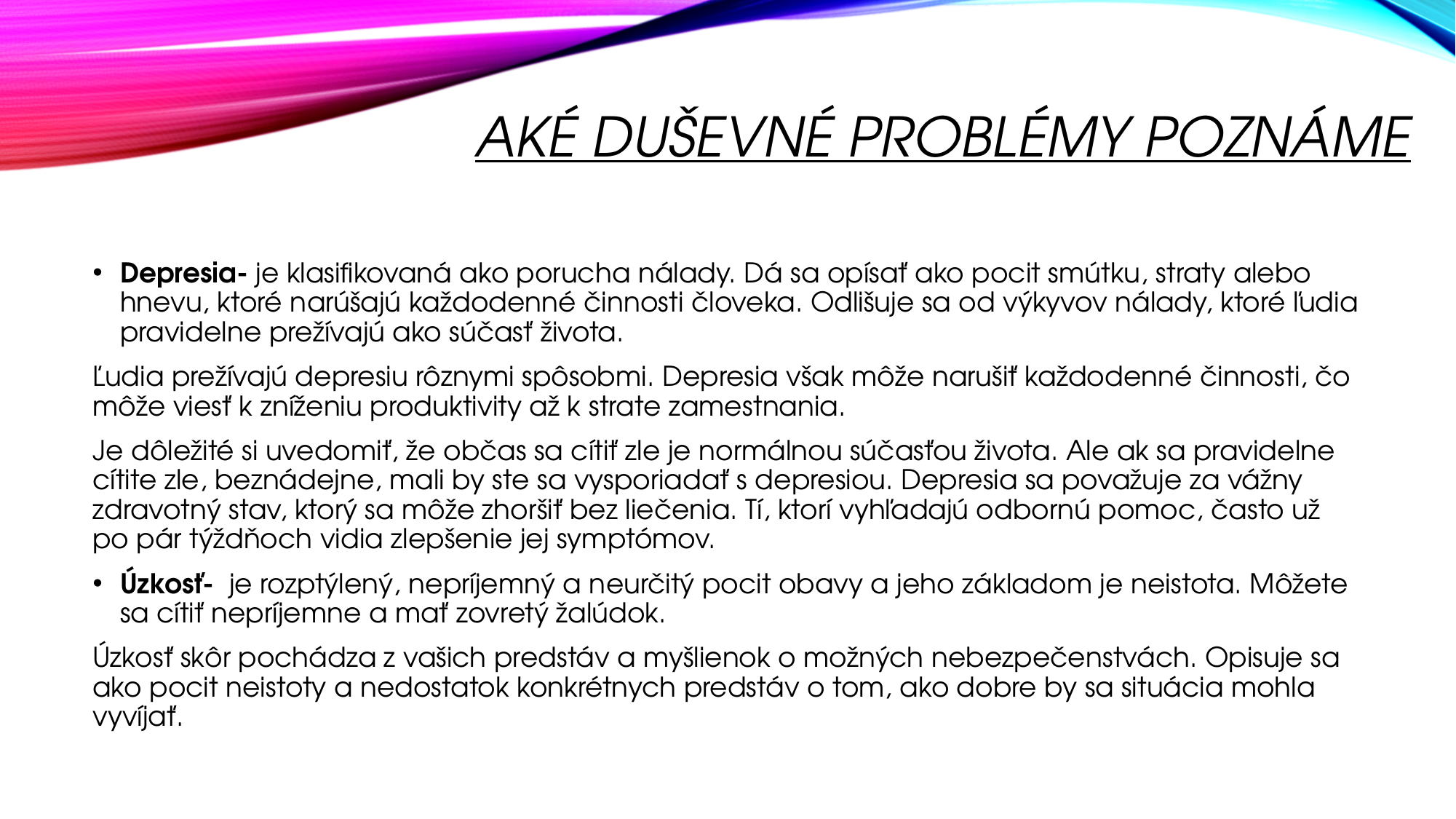

# Aké duševné problémy poznáme
Depresia- je klasifikovaná ako porucha nálady. Dá sa opísať ako pocit smútku, straty alebo hnevu, ktoré narúšajú každodenné činnosti človeka. Odlišuje sa od výkyvov nálady, ktoré ľudia pravidelne prežívajú ako súčasť života.
Ľudia prežívajú depresiu rôznymi spôsobmi. Depresia však môže narušiť každodenné činnosti, čo môže viesť k zníženiu produktivity až k strate zamestnania.
Je dôležité si uvedomiť, že občas sa cítiť zle je normálnou súčasťou života. Ale ak sa pravidelne cítite zle, beznádejne, mali by ste sa vysporiadať s depresiou. Depresia sa považuje za vážny zdravotný stav, ktorý sa môže zhoršiť bez liečenia. Tí, ktorí vyhľadajú odbornú pomoc, často už po pár týždňoch vidia zlepšenie jej symptómov.
Úzkosť-  je rozptýlený, nepríjemný a neurčitý pocit obavy a jeho základom je neistota. Môžete sa cítiť nepríjemne a mať zovretý žalúdok.
Úzkosť skôr pochádza z vašich predstáv a myšlienok o možných nebezpečenstvách. Opisuje sa ako pocit neistoty a nedostatok konkrétnych predstáv o tom, ako dobre by sa situácia mohla vyvíjať.